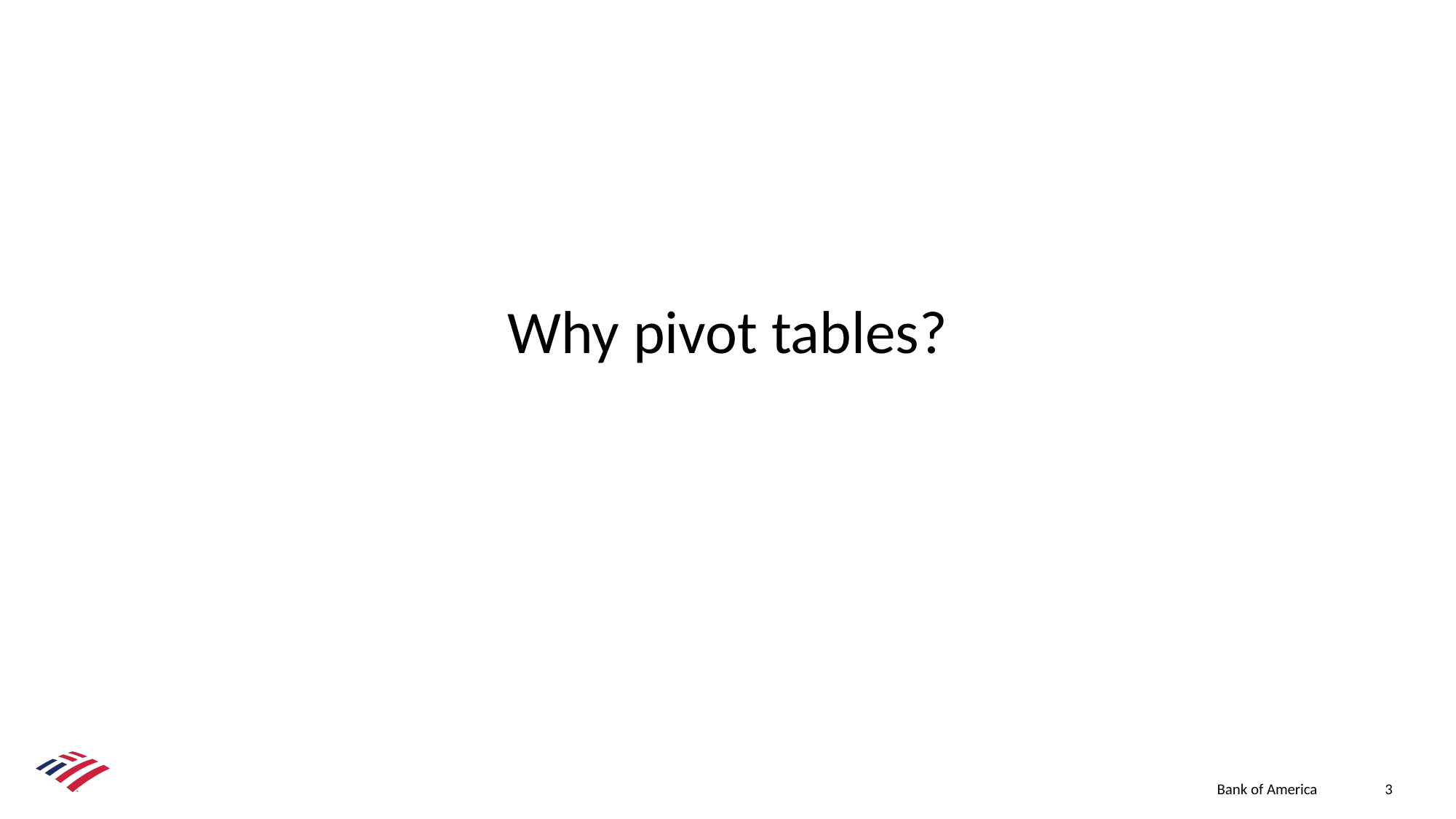

# Why pivot tables?
Bank of America
3